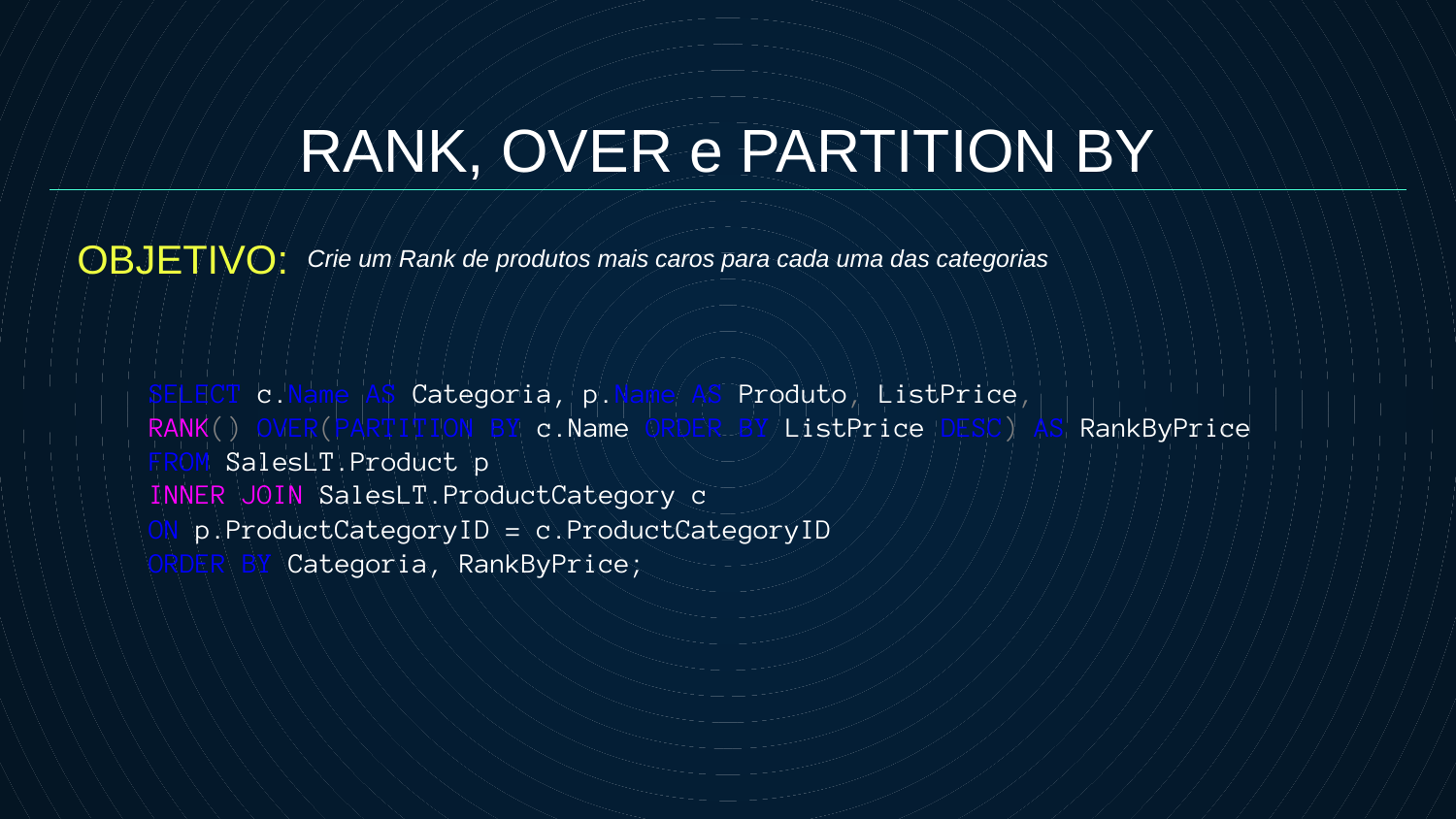

RANK, OVER e PARTITION BY
OBJETIVO:
Crie um Rank de produtos mais caros para cada uma das categorias
SELECT c.Name AS Categoria, p.Name AS Produto, ListPrice,
RANK() OVER(PARTITION BY c.Name ORDER BY ListPrice DESC) AS RankByPrice
FROM SalesLT.Product p
INNER JOIN SalesLT.ProductCategory c
ON p.ProductCategoryID = c.ProductCategoryID
ORDER BY Categoria, RankByPrice;